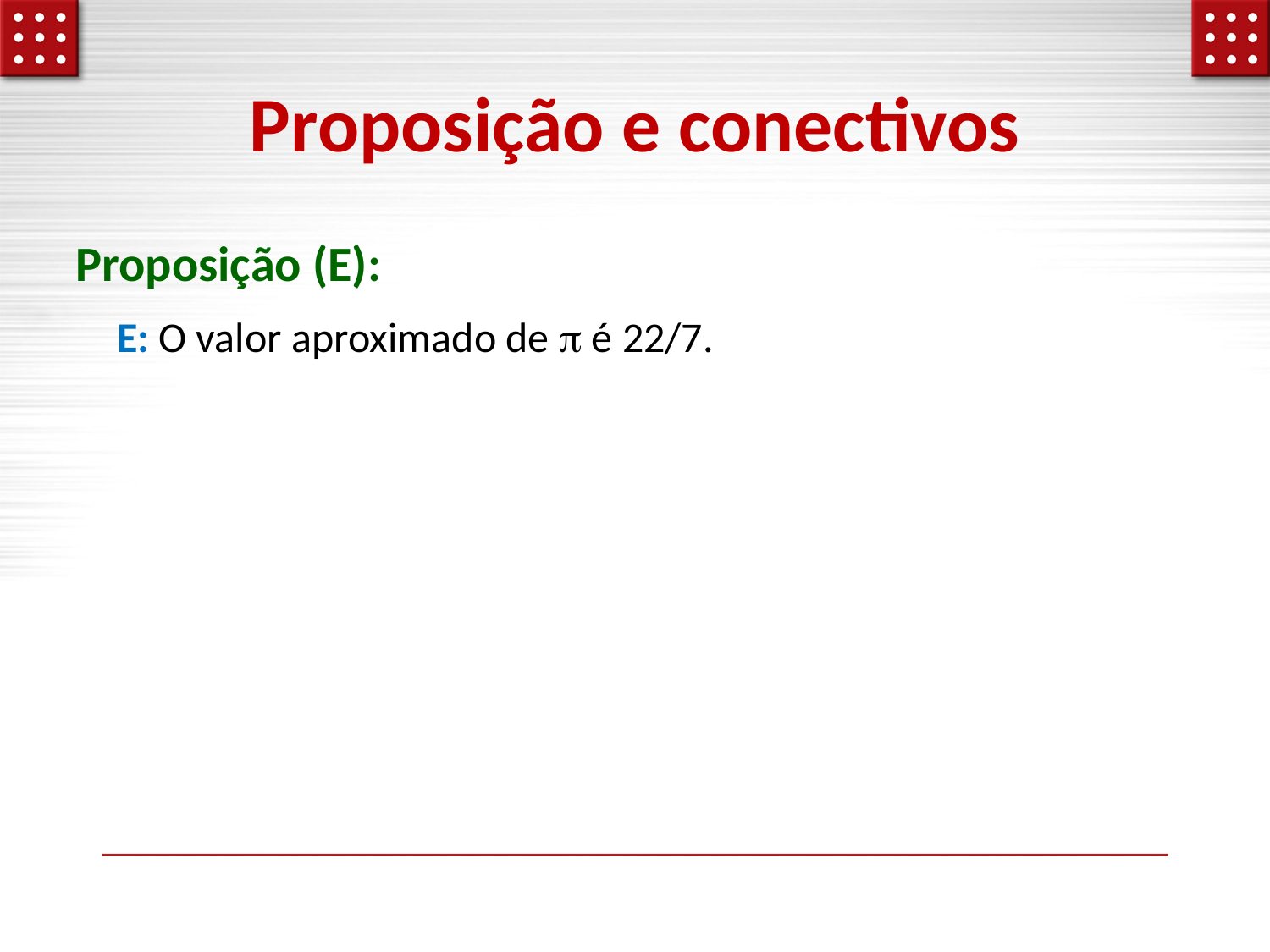

# Proposição e conectivos
Proposição (E):
E: O valor aproximado de π é 22/7.